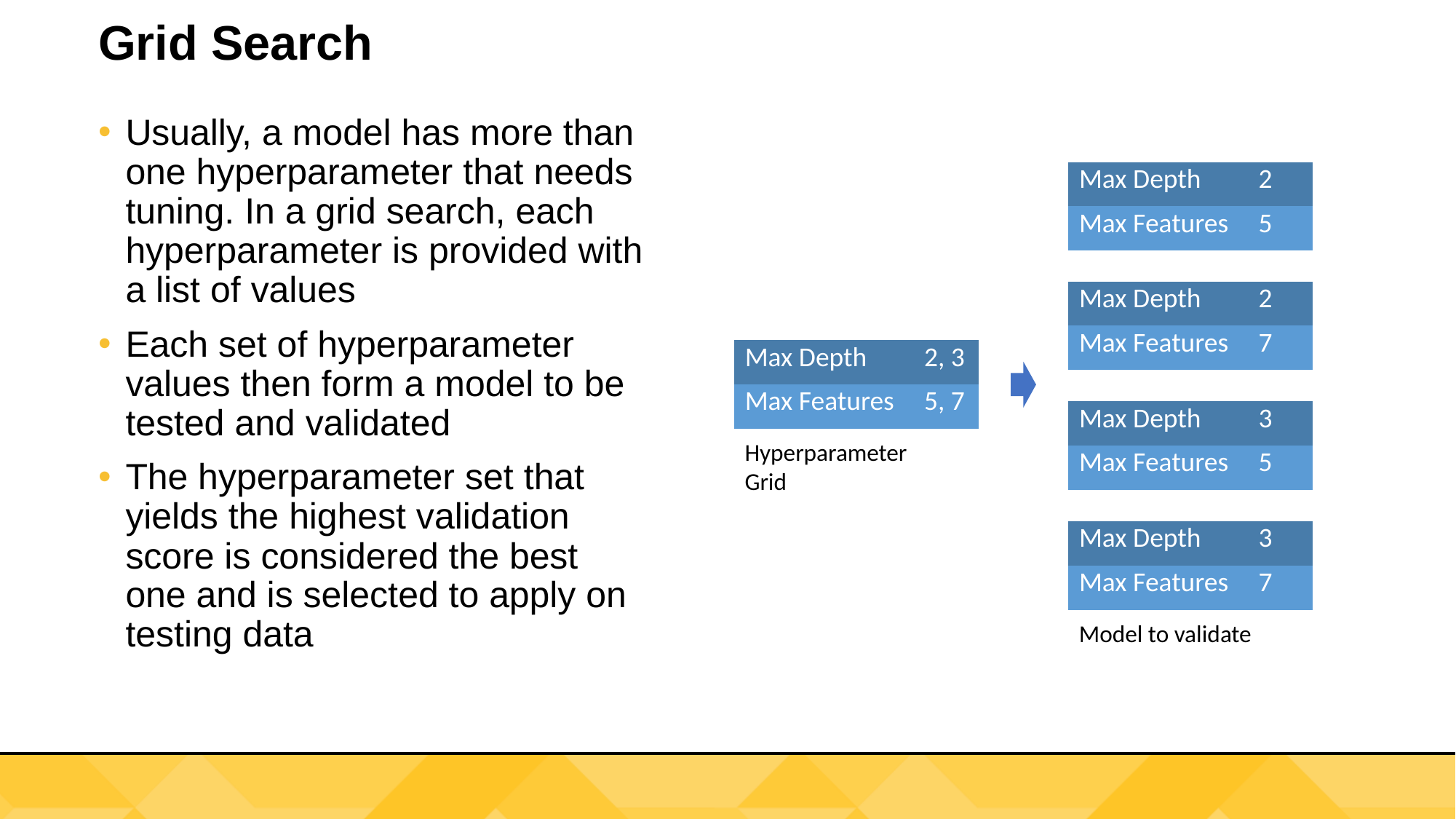

# Grid Search
Usually, a model has more than one hyperparameter that needs tuning. In a grid search, each hyperparameter is provided with a list of values
Each set of hyperparameter values then form a model to be tested and validated
The hyperparameter set that yields the highest validation score is considered the best one and is selected to apply on testing data
| Max Depth | 2 |
| --- | --- |
| Max Features | 5 |
| Max Depth | 2 |
| --- | --- |
| Max Features | 7 |
| Max Depth | 2, 3 |
| --- | --- |
| Max Features | 5, 7 |

| Max Depth | 3 |
| --- | --- |
| Max Features | 5 |
Hyperparameter
Grid
| Max Depth | 3 |
| --- | --- |
| Max Features | 7 |
Model to validate